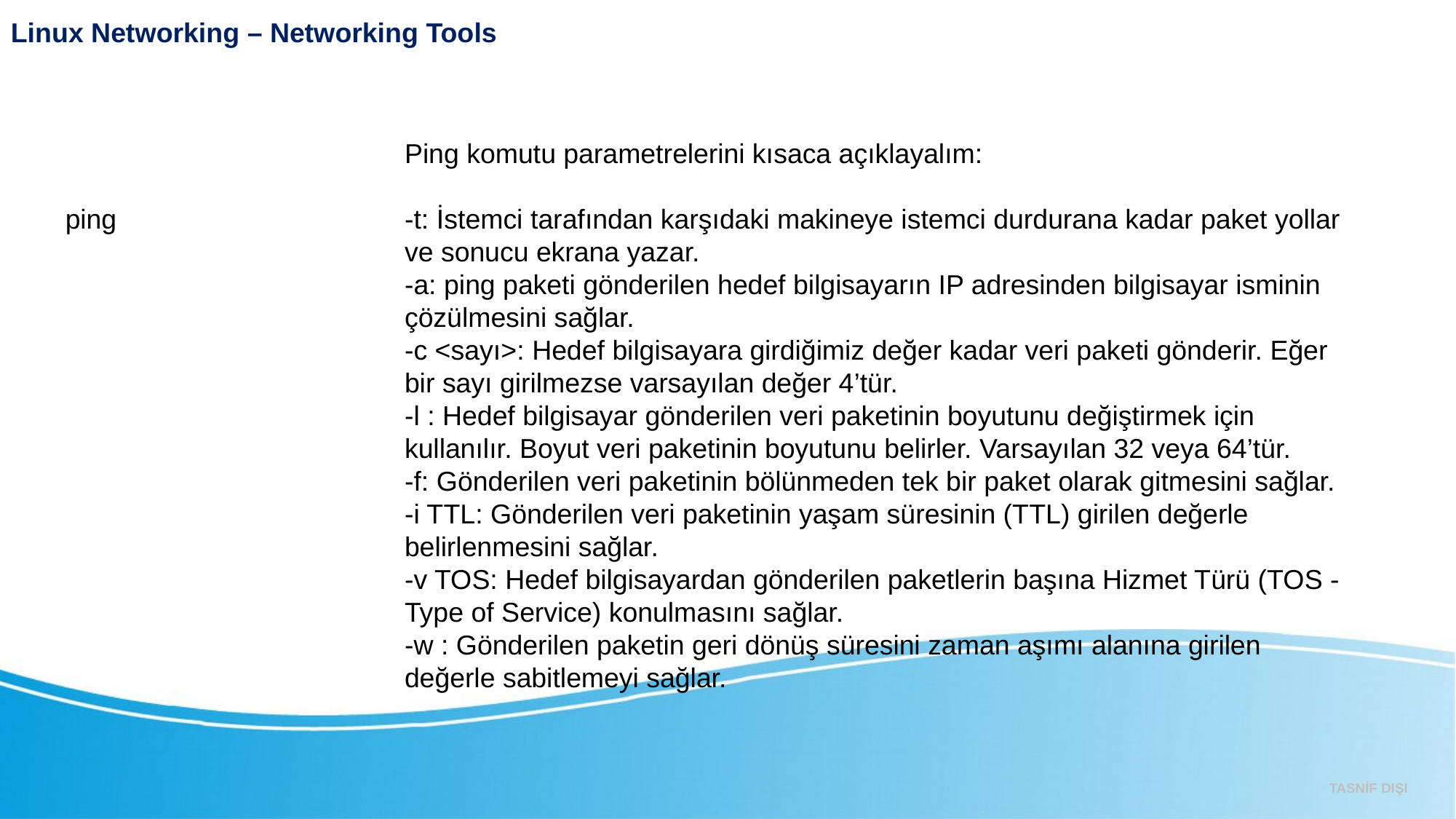

Linux Networking – Networking Tools
Ping komutu parametrelerini kısaca açıklayalım:

-t: İstemci tarafından karşıdaki makineye istemci durdurana kadar paket yollar ve sonucu ekrana yazar.
-a: ping paketi gönderilen hedef bilgisayarın IP adresinden bilgisayar isminin çözülmesini sağlar.
-c <sayı>: Hedef bilgisayara girdiğimiz değer kadar veri paketi gönderir. Eğer bir sayı girilmezse varsayılan değer 4’tür.
-l : Hedef bilgisayar gönderilen veri paketinin boyutunu değiştirmek için kullanılır. Boyut veri paketinin boyutunu belirler. Varsayılan 32 veya 64’tür.
-f: Gönderilen veri paketinin bölünmeden tek bir paket olarak gitmesini sağlar.
-i TTL: Gönderilen veri paketinin yaşam süresinin (TTL) girilen değerle belirlenmesini sağlar.
-v TOS: Hedef bilgisayardan gönderilen paketlerin başına Hizmet Türü (TOS - Type of Service) konulmasını sağlar.
-w : Gönderilen paketin geri dönüş süresini zaman aşımı alanına girilen değerle sabitlemeyi sağlar.

ping
TASNİF DIŞI